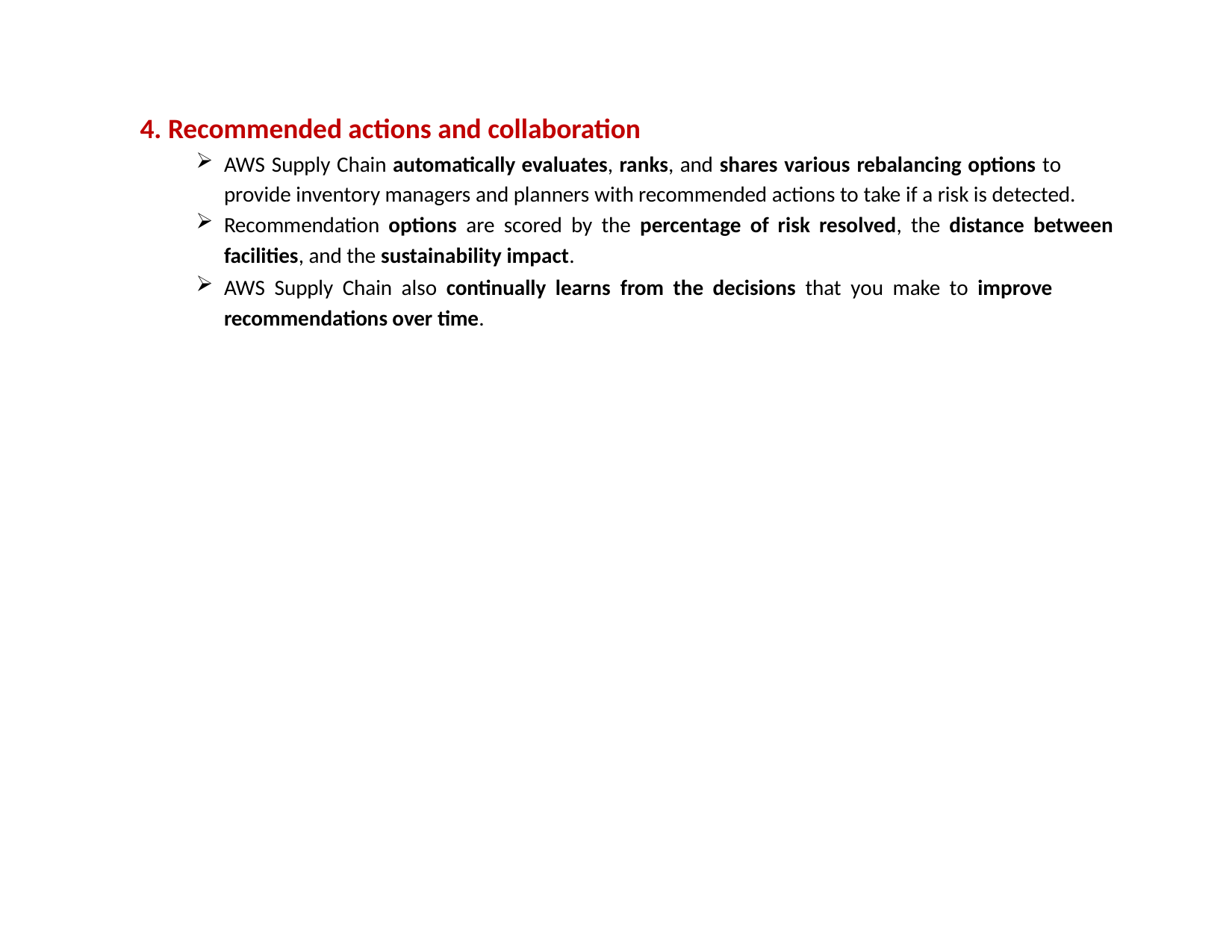

# 4. Recommended actions and collaboration
AWS Supply Chain automatically evaluates, ranks, and shares various rebalancing options to  provide inventory managers and planners with recommended actions to take if a risk is detected.
Recommendation options are scored by the percentage of risk resolved, the distance between  facilities, and the sustainability impact.
AWS Supply Chain also continually learns from the decisions that you make to improve  recommendations over time.